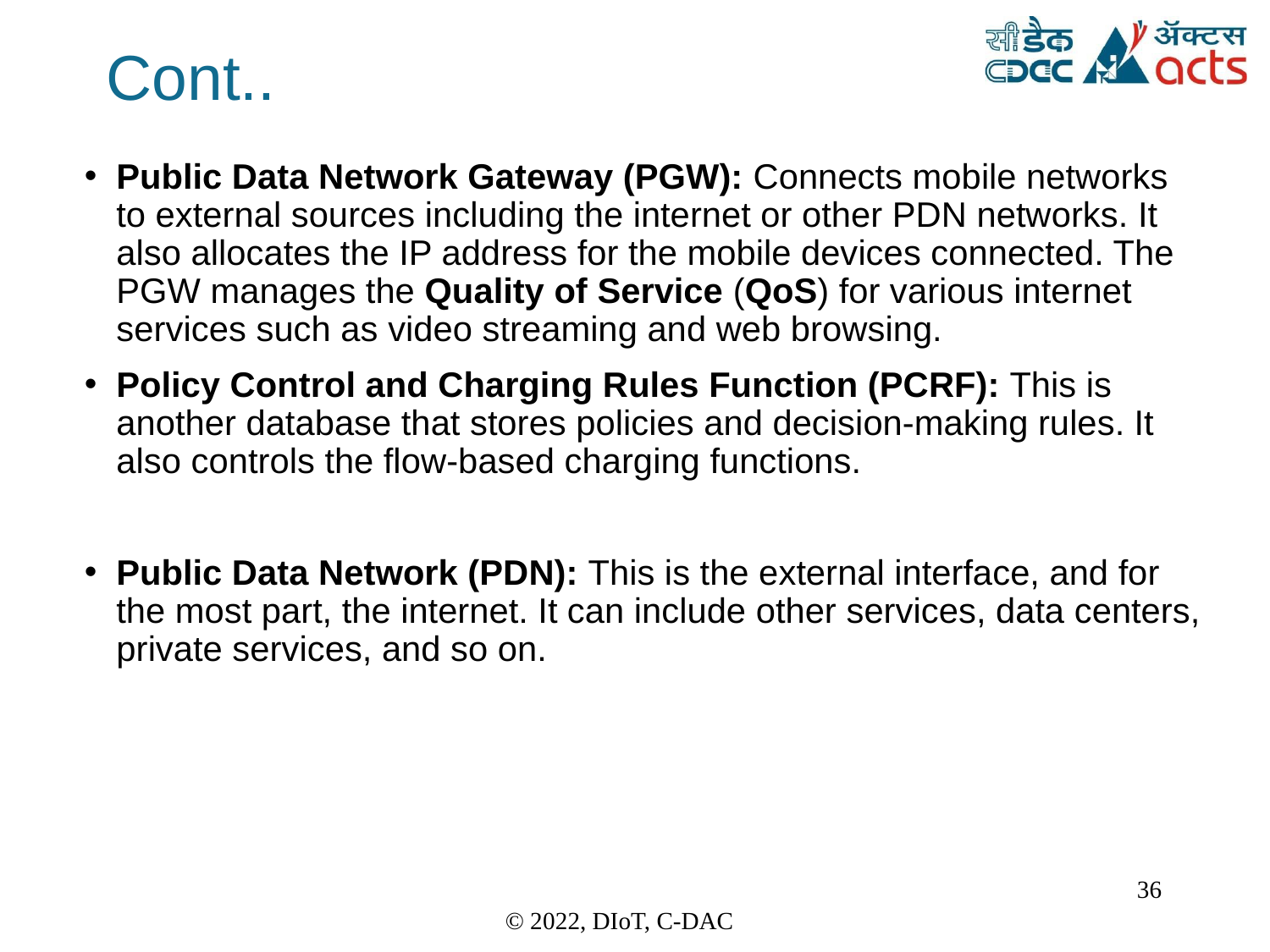

# Cont..
Public Data Network Gateway (PGW): Connects mobile networks to external sources including the internet or other PDN networks. It also allocates the IP address for the mobile devices connected. The PGW manages the Quality of Service (QoS) for various internet services such as video streaming and web browsing.
Policy Control and Charging Rules Function (PCRF): This is another database that stores policies and decision-making rules. It also controls the flow-based charging functions.

Public Data Network (PDN): This is the external interface, and for the most part, the internet. It can include other services, data centers, private services, and so on.
36
© 2022, DIoT, C-DAC